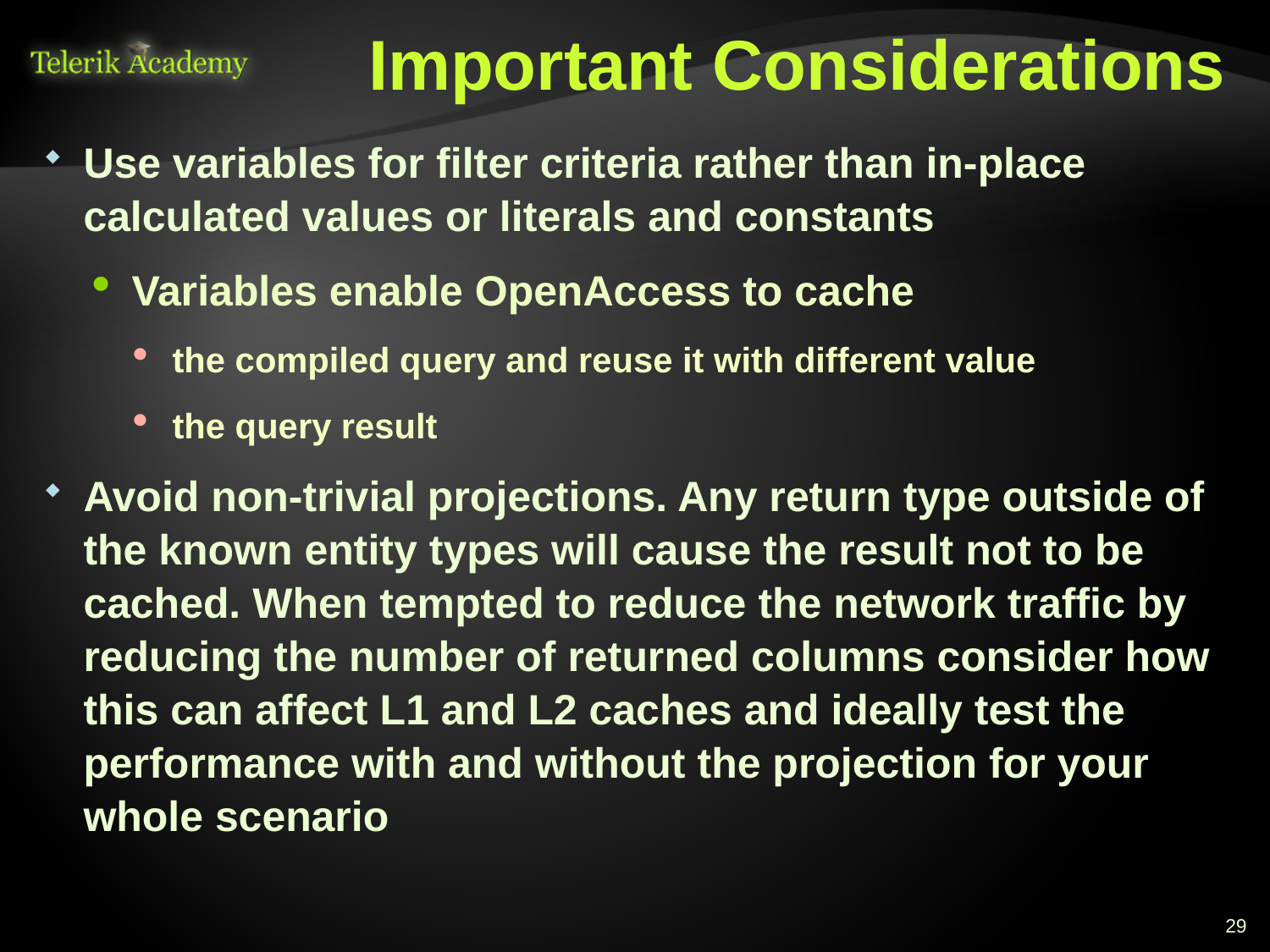

# Important Considerations
Use variables for filter criteria rather than in-place calculated values or literals and constants
Variables enable OpenAccess to cache
the compiled query and reuse it with different value
the query result
Avoid non-trivial projections. Any return type outside of the known entity types will cause the result not to be cached. When tempted to reduce the network traffic by reducing the number of returned columns consider how this can affect L1 and L2 caches and ideally test the performance with and without the projection for your whole scenario

29